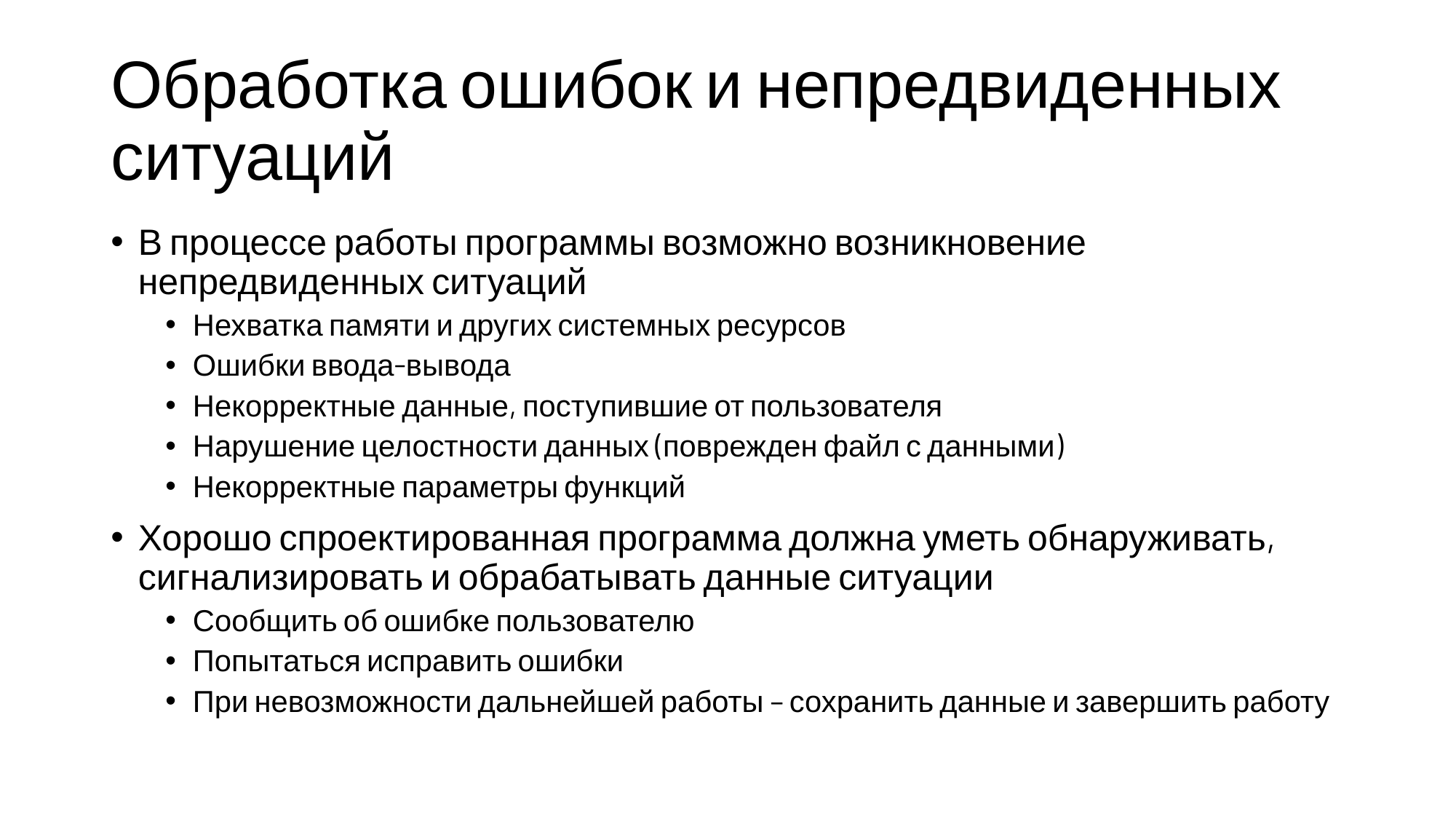

# Обработка ошибок и непредвиденных ситуаций
В процессе работы программы возможно возникновение непредвиденных ситуаций
Нехватка памяти и других системных ресурсов
Ошибки ввода-вывода
Некорректные данные, поступившие от пользователя
Нарушение целостности данных (поврежден файл с данными)
Некорректные параметры функций
Хорошо спроектированная программа должна уметь обнаруживать, сигнализировать и обрабатывать данные ситуации
Сообщить об ошибке пользователю
Попытаться исправить ошибки
При невозможности дальнейшей работы – сохранить данные и завершить работу